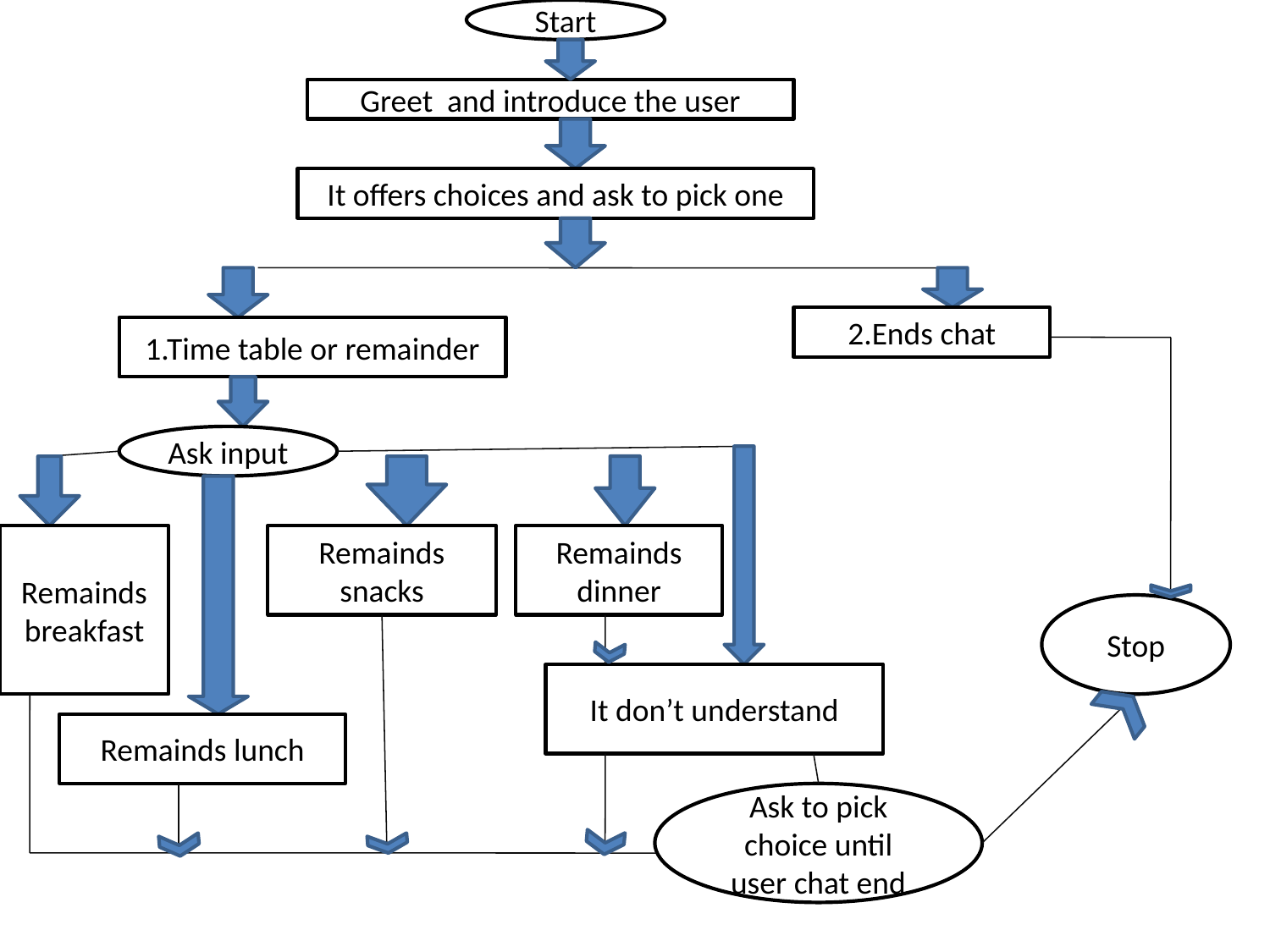

Start

Greet  and introduce the user

It offers choices and ask to pick one

2.Ends chat
1.Time table or remainder

Ask input

Remainds breakfast
Remainds snacks
Remainds dinner

Stop

It don’t understand

Remainds lunch
Ask to pick choice until user chat end